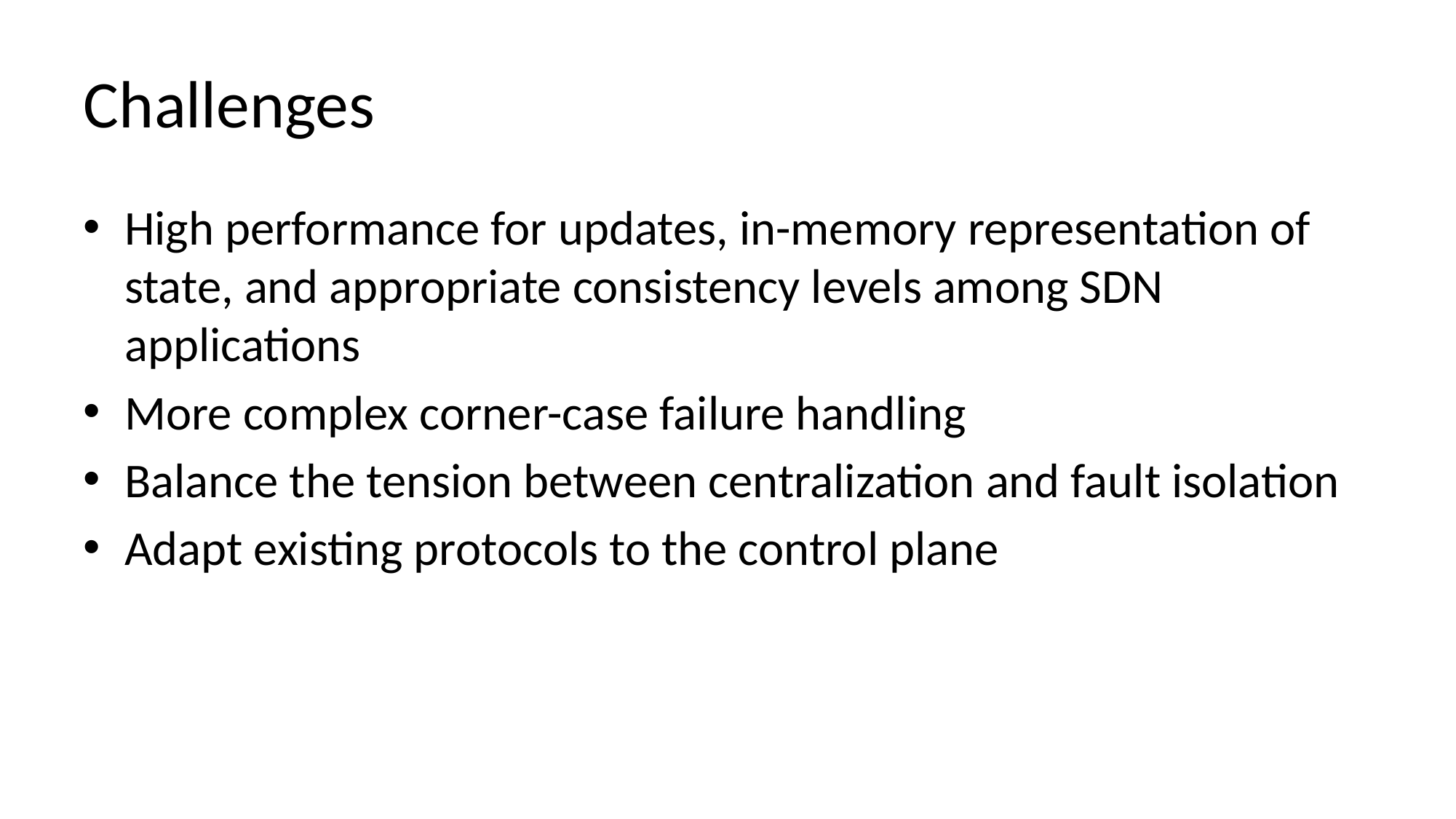

# Challenges
High performance for updates, in-memory representation of state, and appropriate consistency levels among SDN applications
More complex corner-case failure handling
Balance the tension between centralization and fault isolation
Adapt existing protocols to the control plane